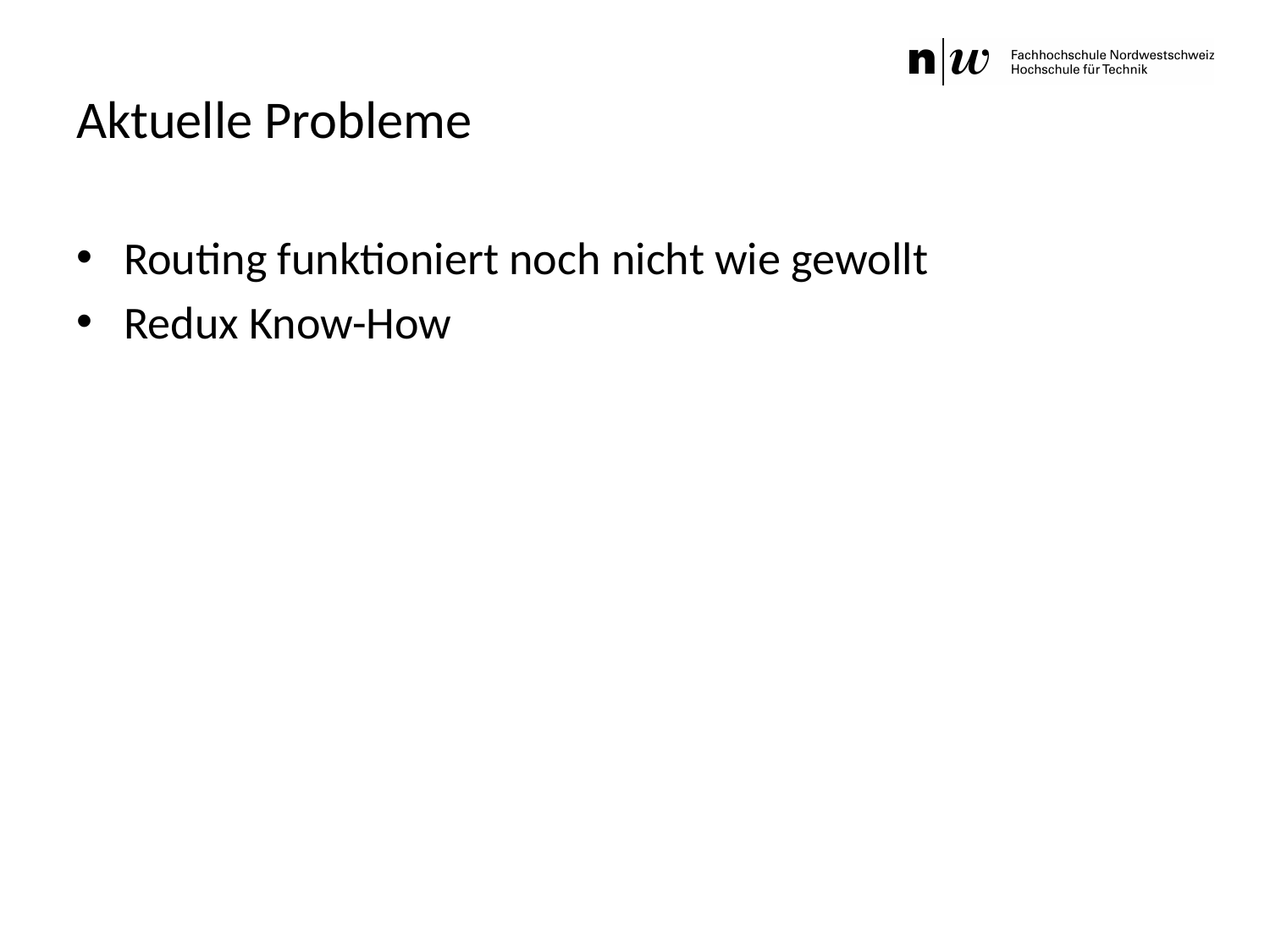

# Aktuelle Probleme
Routing funktioniert noch nicht wie gewollt
Redux Know-How